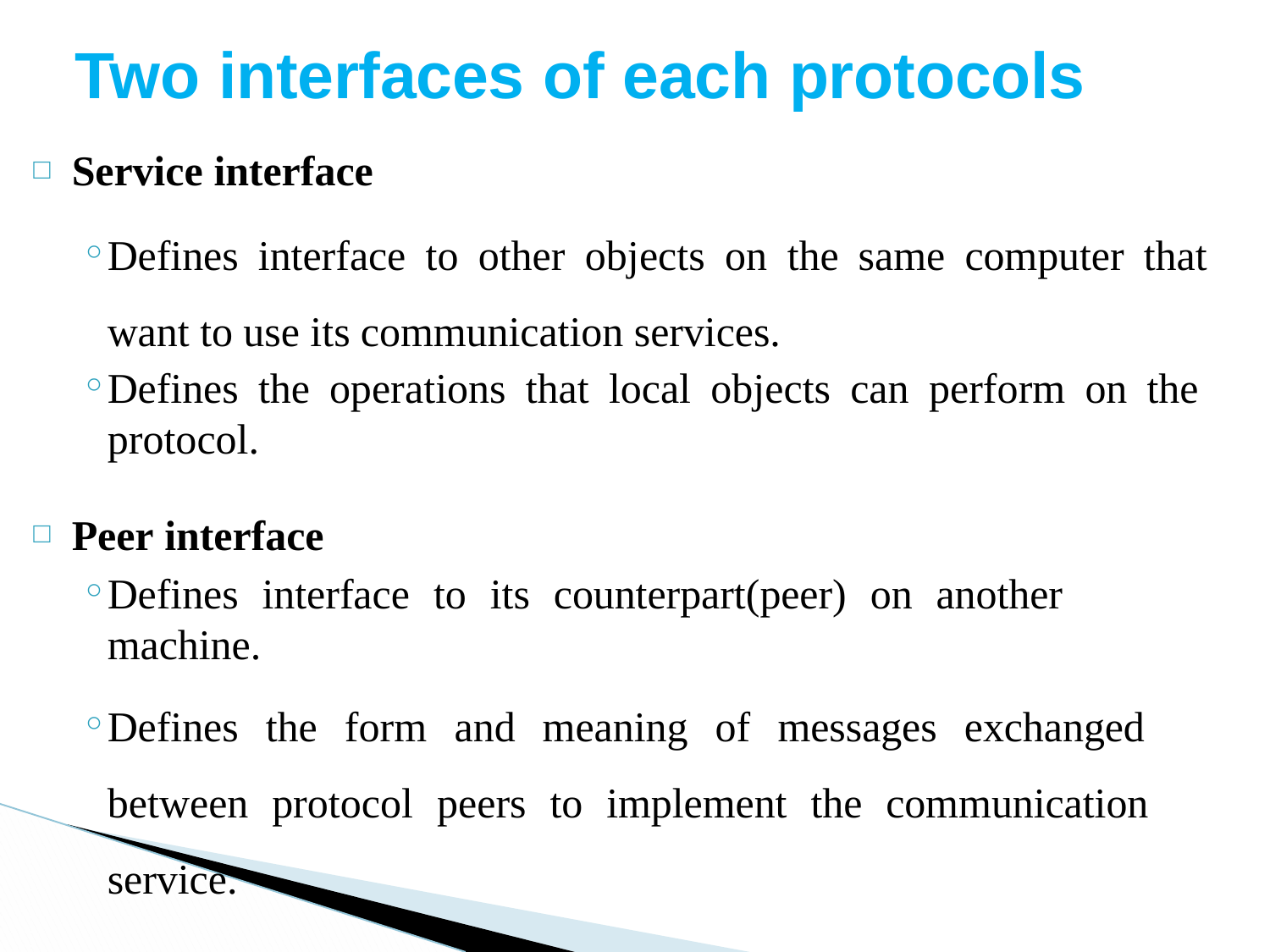

# Two interfaces of each protocols
Service interface
Defines interface to other objects on the same computer that  want to use its communication services.
Defines the operations that local objects can perform on the  protocol.

Peer interface
Defines interface to its counterpart(peer) on another  machine.
Defines the form and meaning of messages exchanged  between protocol peers to implement the communication  service.